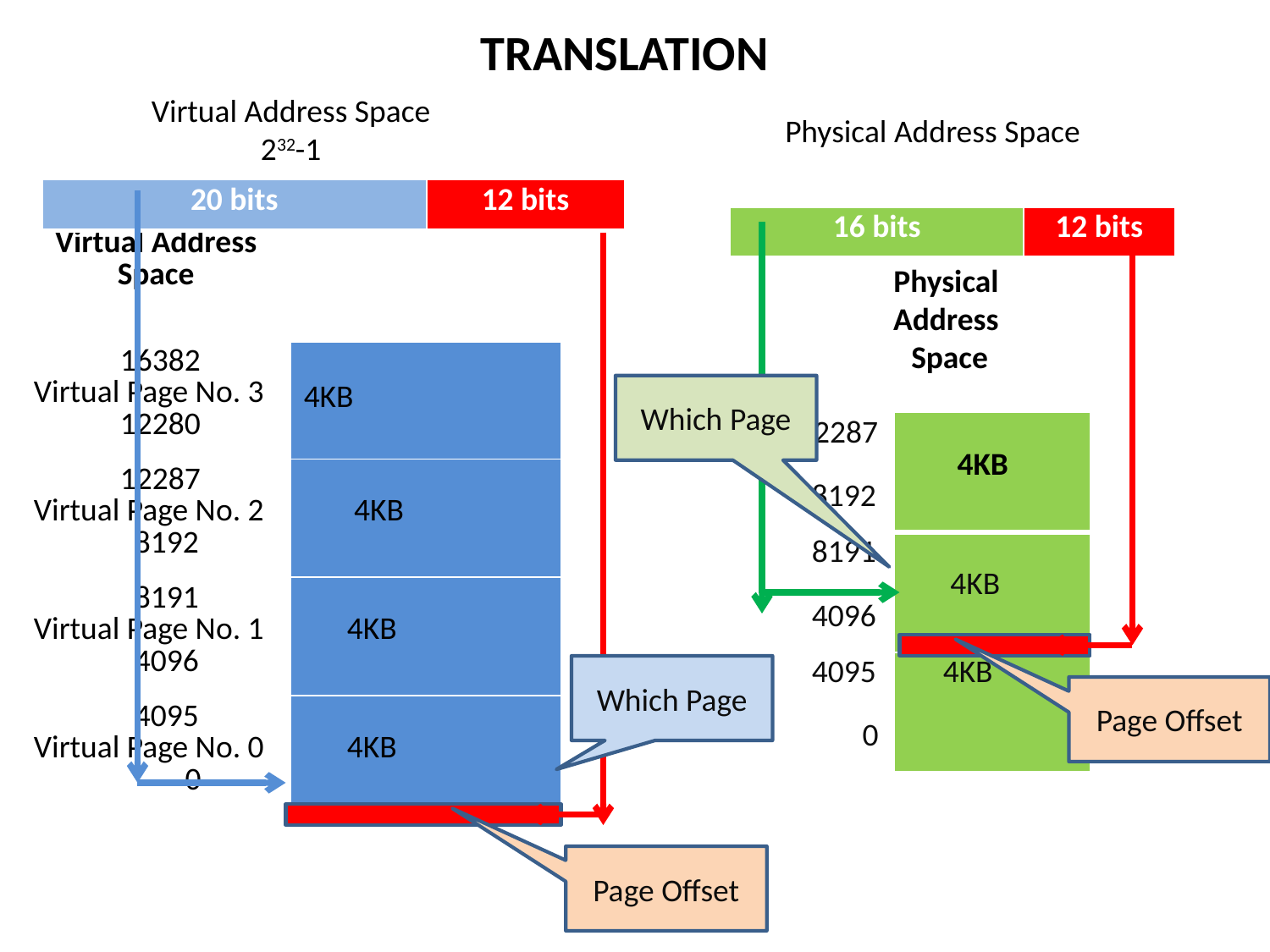

TRANSLATION
#
Virtual Address Space
232-1
Physical Address Space
| 20 bits | 12 bits |
| --- | --- |
| 16 bits | 12 bits |
| --- | --- |
| Virtual Address Space |  |
| --- | --- |
| 16382 Virtual Page No. 3 12280 | 4KB |
| 12287 Virtual Page No. 2 8192 | 4KB |
| 8191 Virtual Page No. 1 4096 | 4KB |
| 4095 Virtual Page No. 0 0 | 4KB |
Physical Address
 Space
Which Page
| 12287 8192 | 4KB |
| --- | --- |
| 8191 4096 | 4KB |
| 4095 0 | 4KB |

Which Page
Page Offset

Page Offset